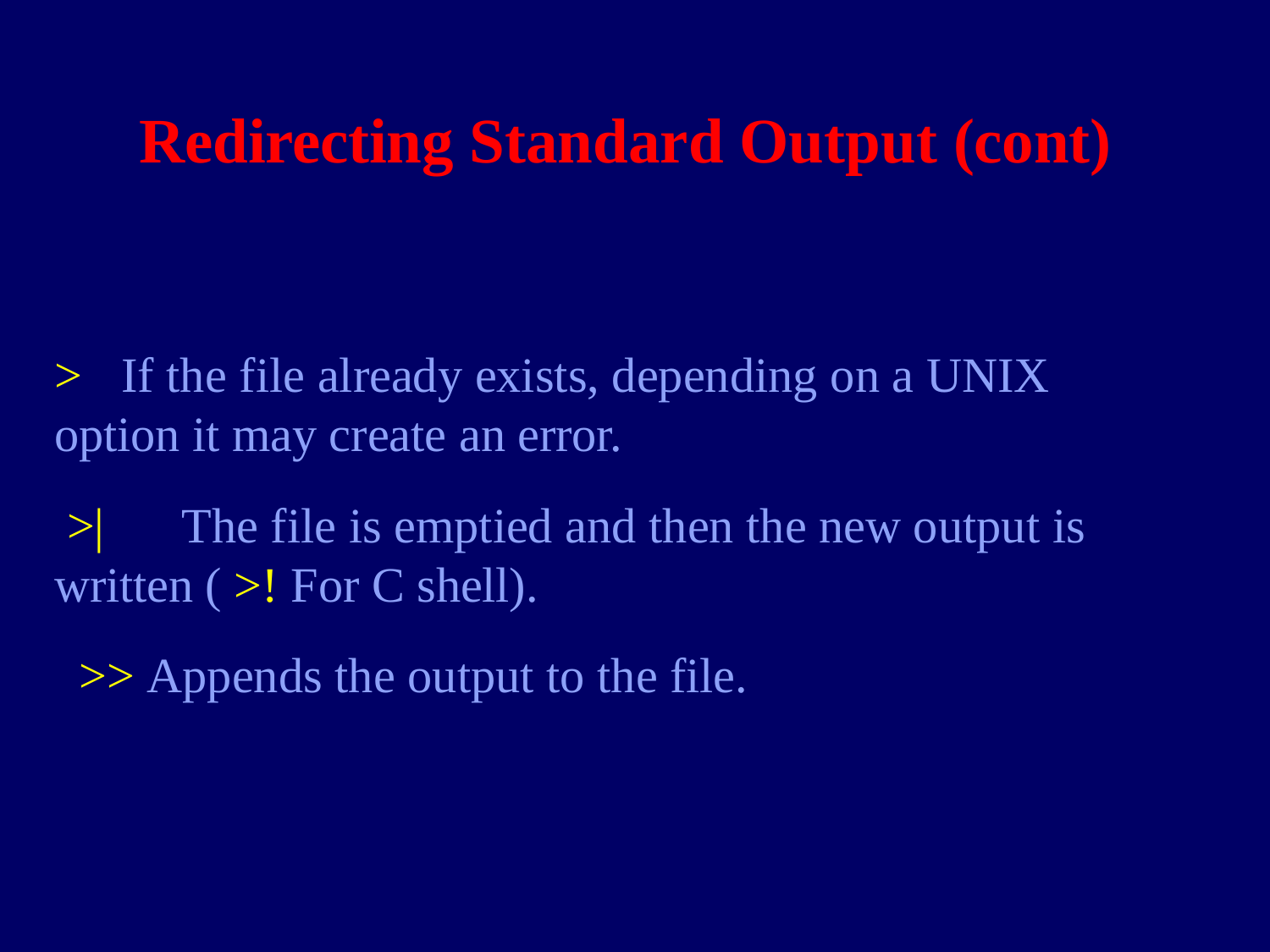

# Redirecting Standard Output (cont)
>	If the file already exists, depending on a UNIX option it may create an error.
>|	The file is emptied and then the new output is written ( >! For C shell).
>> Appends the output to the file.